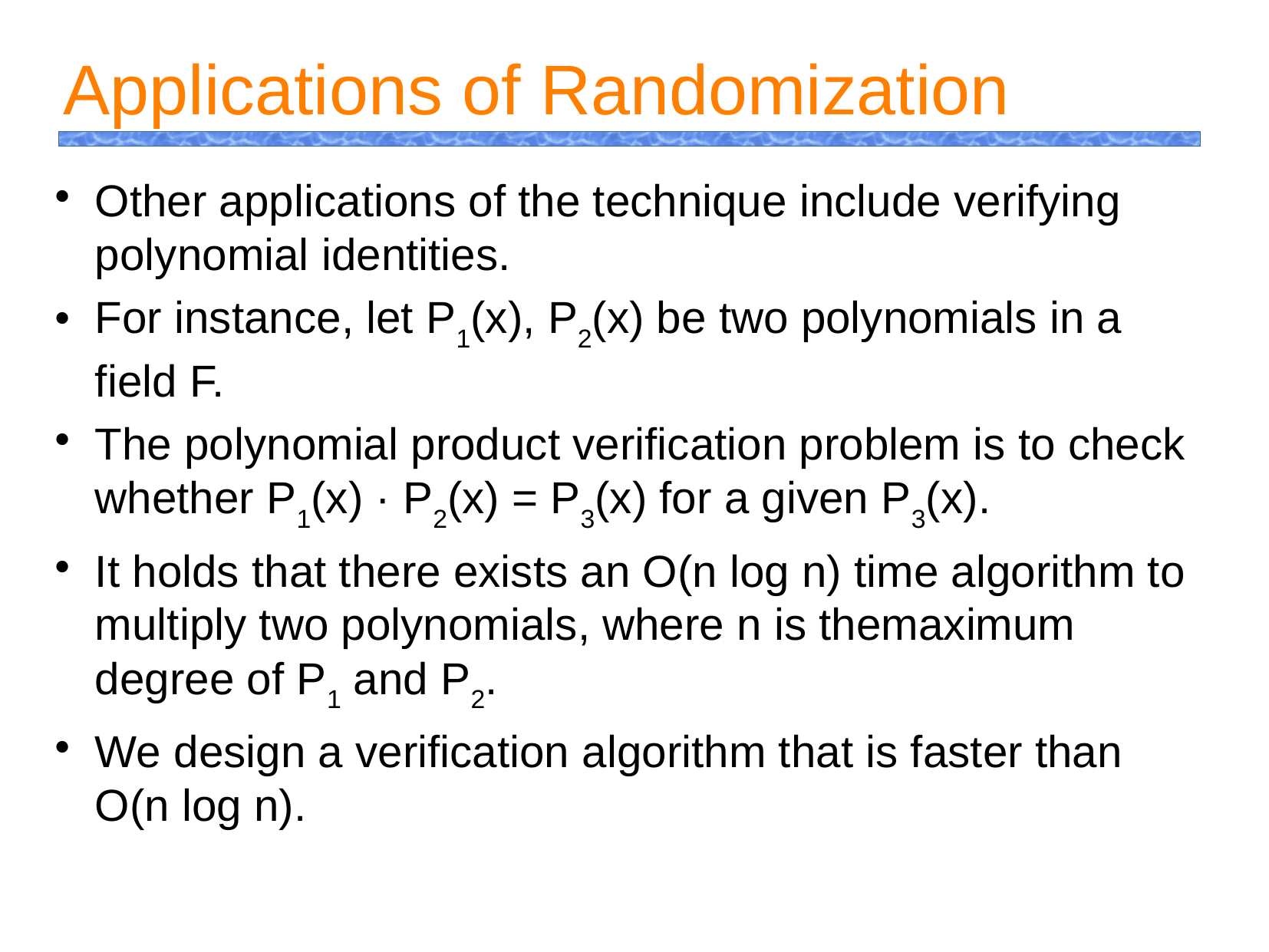

Applications of Randomization
Other applications of the technique include verifying polynomial identities.
For instance, let P1(x), P2(x) be two polynomials in a field F.
The polynomial product verification problem is to check whether P1(x) · P2(x) = P3(x) for a given P3(x).
It holds that there exists an O(n log n) time algorithm to multiply two polynomials, where n is themaximum degree of P1 and P2.
We design a verification algorithm that is faster than O(n log n).